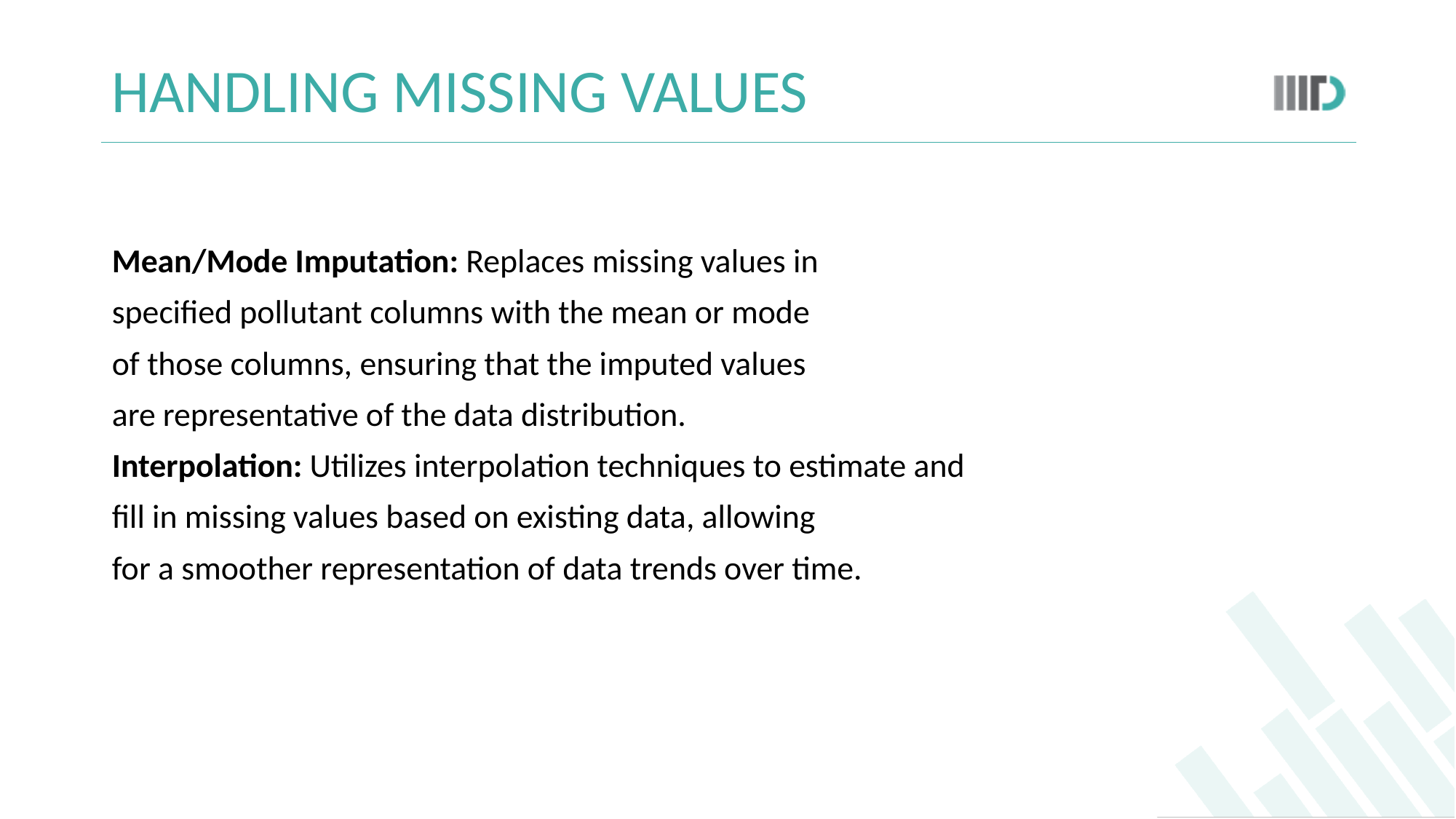

# HANDLING MISSING VALUES

Mean/Mode Imputation: Replaces missing values in
specified pollutant columns with the mean or mode
of those columns, ensuring that the imputed values
are representative of the data distribution.
Interpolation: Utilizes interpolation techniques to estimate and
fill in missing values based on existing data, allowing
for a smoother representation of data trends over time.